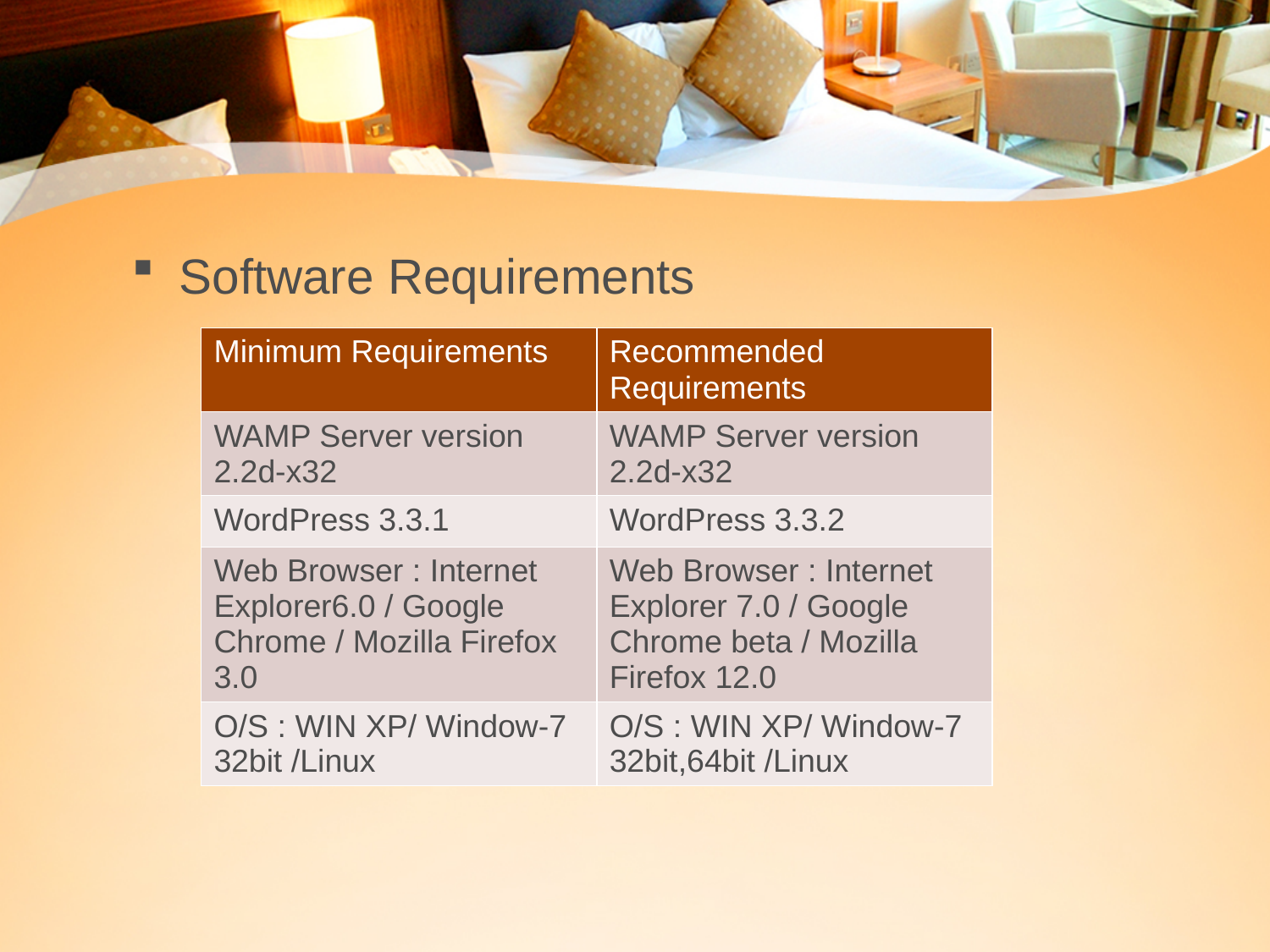

Software Requirements

| Minimum Requirements | Recommended Requirements |
| --- | --- |
| WAMP Server version 2.2d-x32 | WAMP Server version 2.2d-x32 |
| WordPress 3.3.1 | WordPress 3.3.2 |
| Web Browser : Internet Explorer6.0 / Google Chrome / Mozilla Firefox 3.0 | Web Browser : Internet Explorer 7.0 / Google Chrome beta / Mozilla Firefox 12.0 |
| O/S : WIN XP/ Window-7 32bit /Linux | O/S : WIN XP/ Window-7 32bit,64bit /Linux |